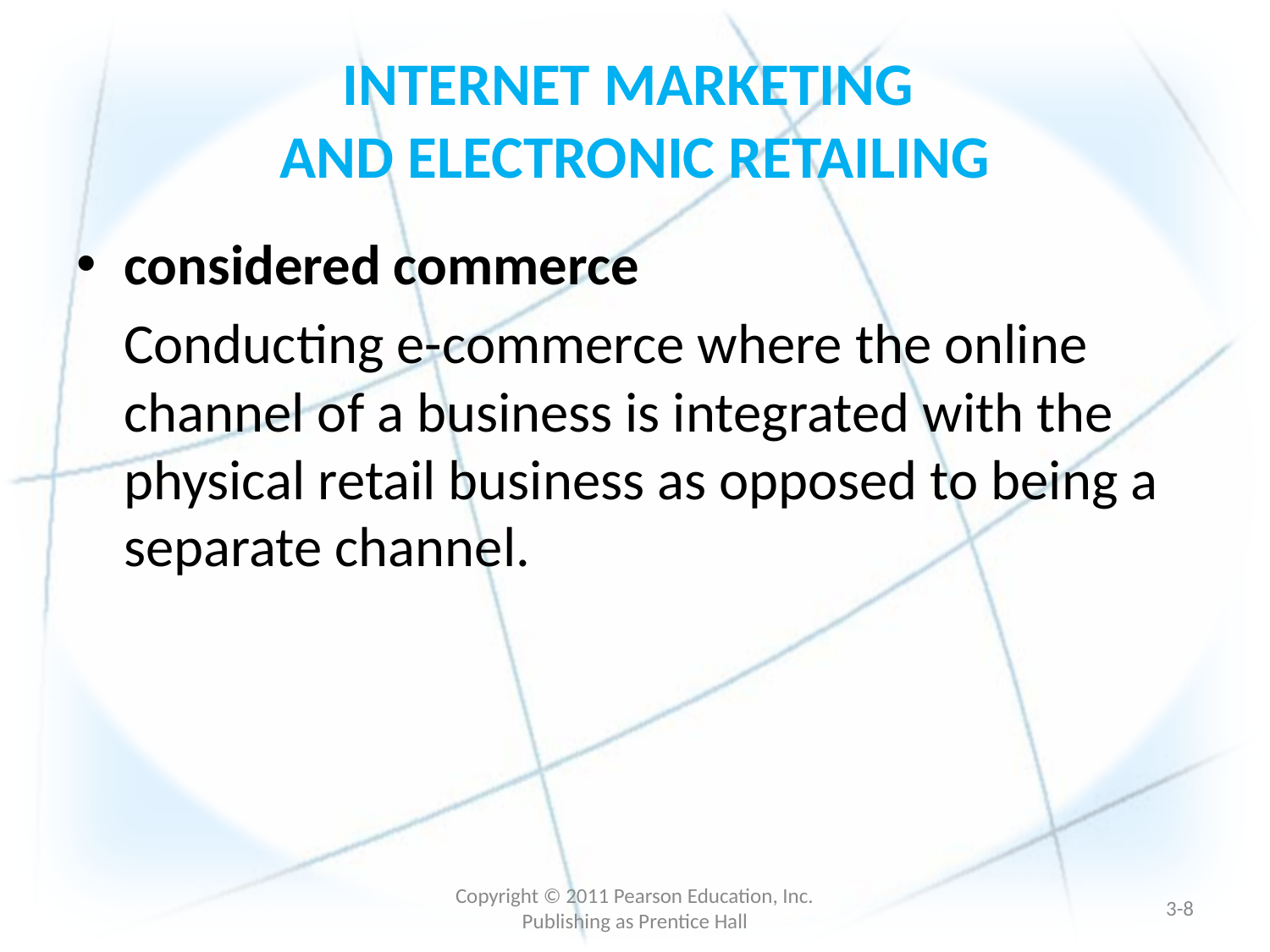

INTERNET MARKETING
AND ELECTRONIC RETAILING
considered commerce
	Conducting e-commerce where the online channel of a business is integrated with the physical retail business as opposed to being a separate channel.
Copyright © 2011 Pearson Education, Inc. Publishing as Prentice Hall
3-8